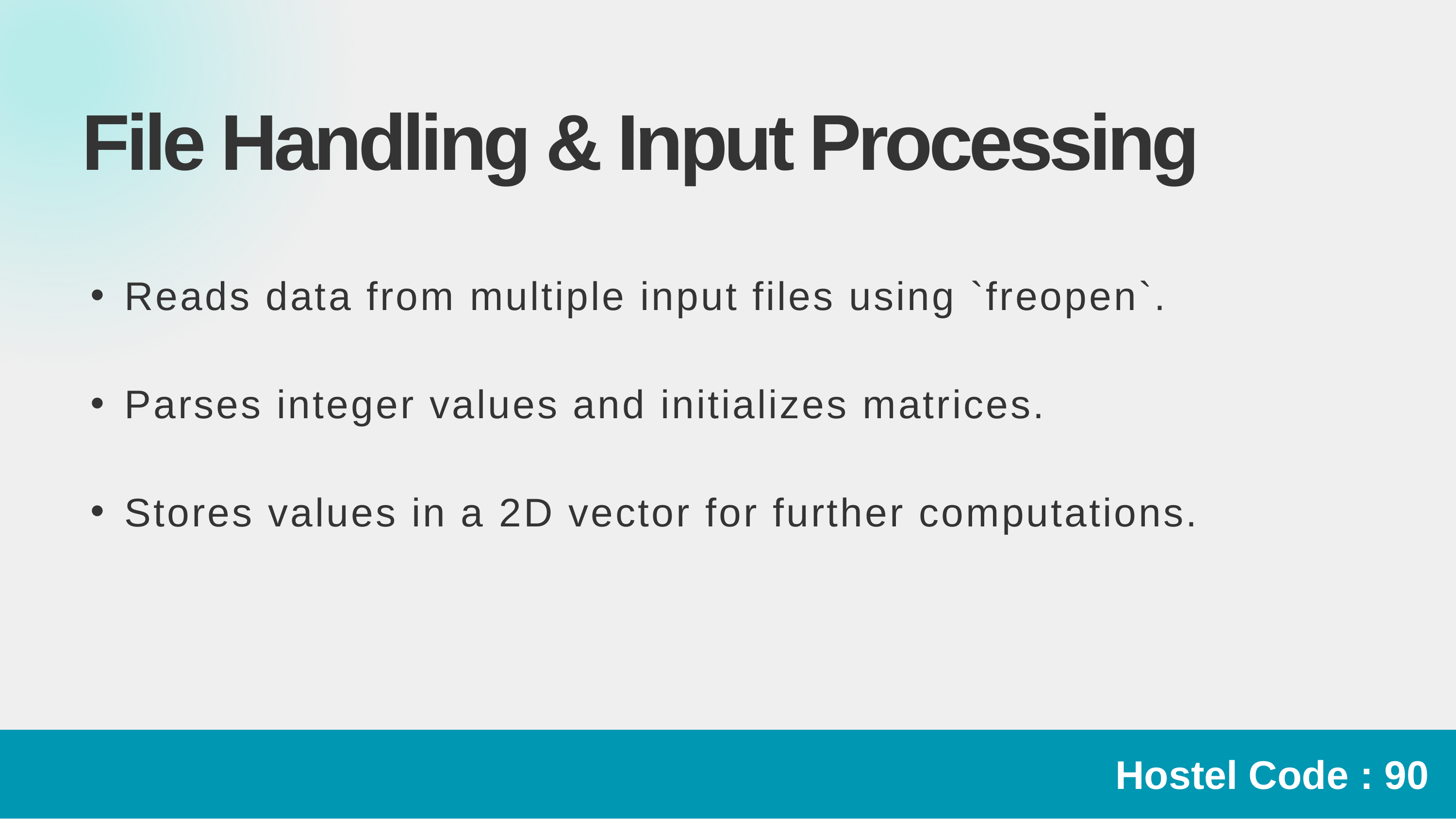

File Handling & Input Processing
Reads data from multiple input files using `freopen`.

Parses integer values and initializes matrices.

Stores values in a 2D vector for further computations.

Hostel Code : 90